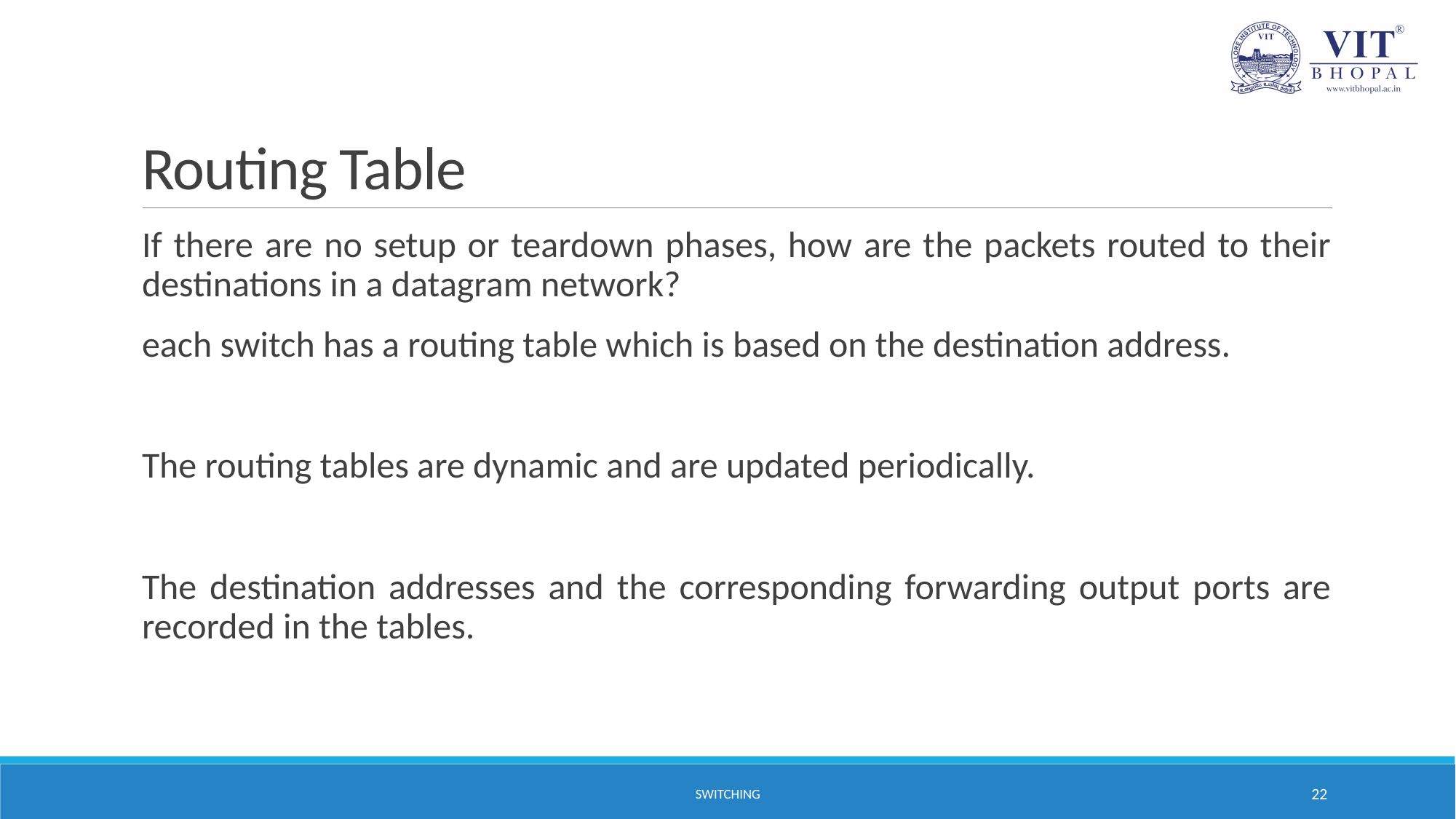

# Routing Table
If there are no setup or teardown phases, how are the packets routed to their destinations in a datagram network?
each switch has a routing table which is based on the destination address.

The routing tables are dynamic and are updated periodically.

The destination addresses and the corresponding forwarding output ports are recorded in the tables.
SWITCHING
22